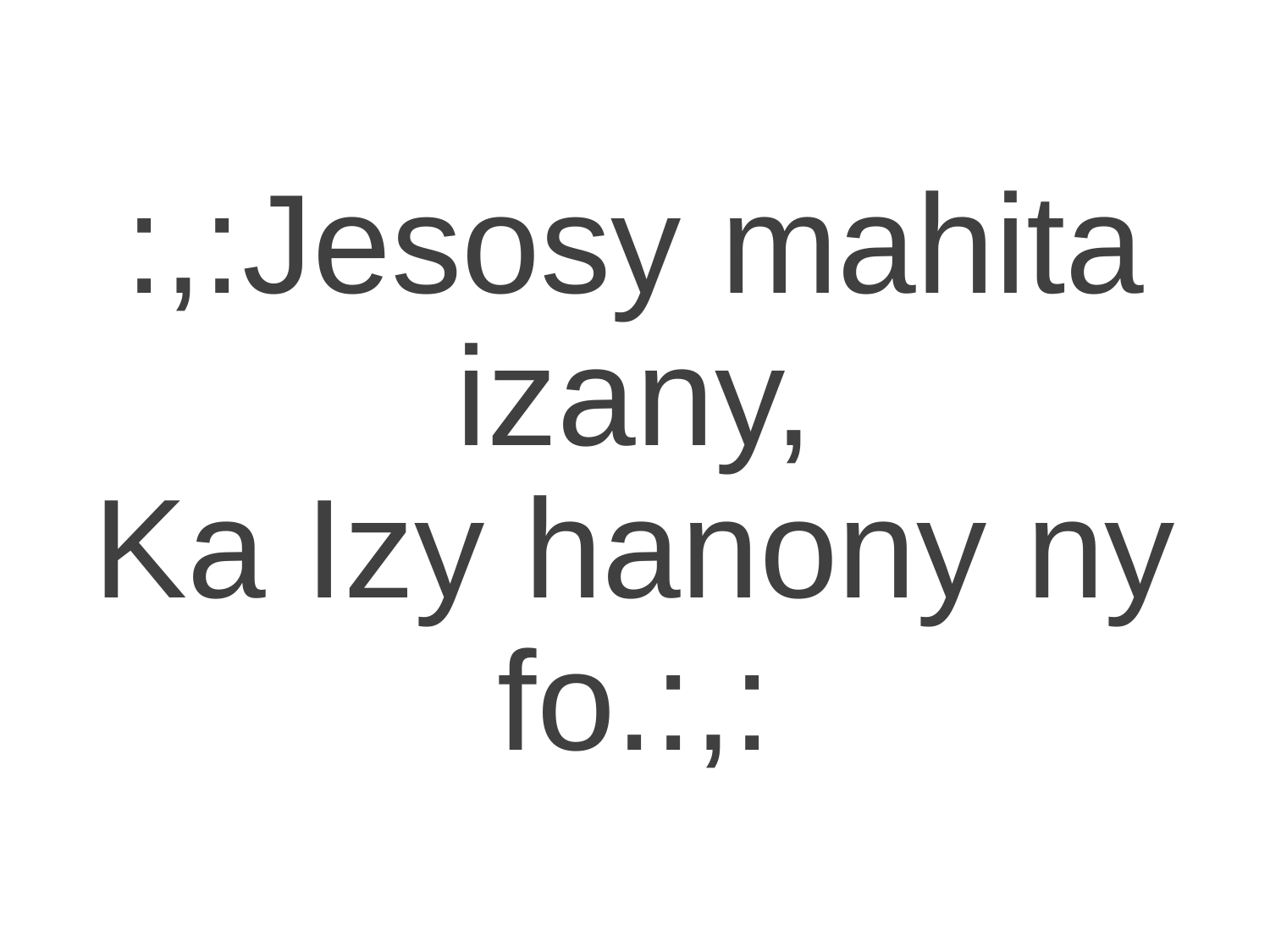

:,:Jesosy mahita izany,
Ka Izy hanony ny fo.:,: